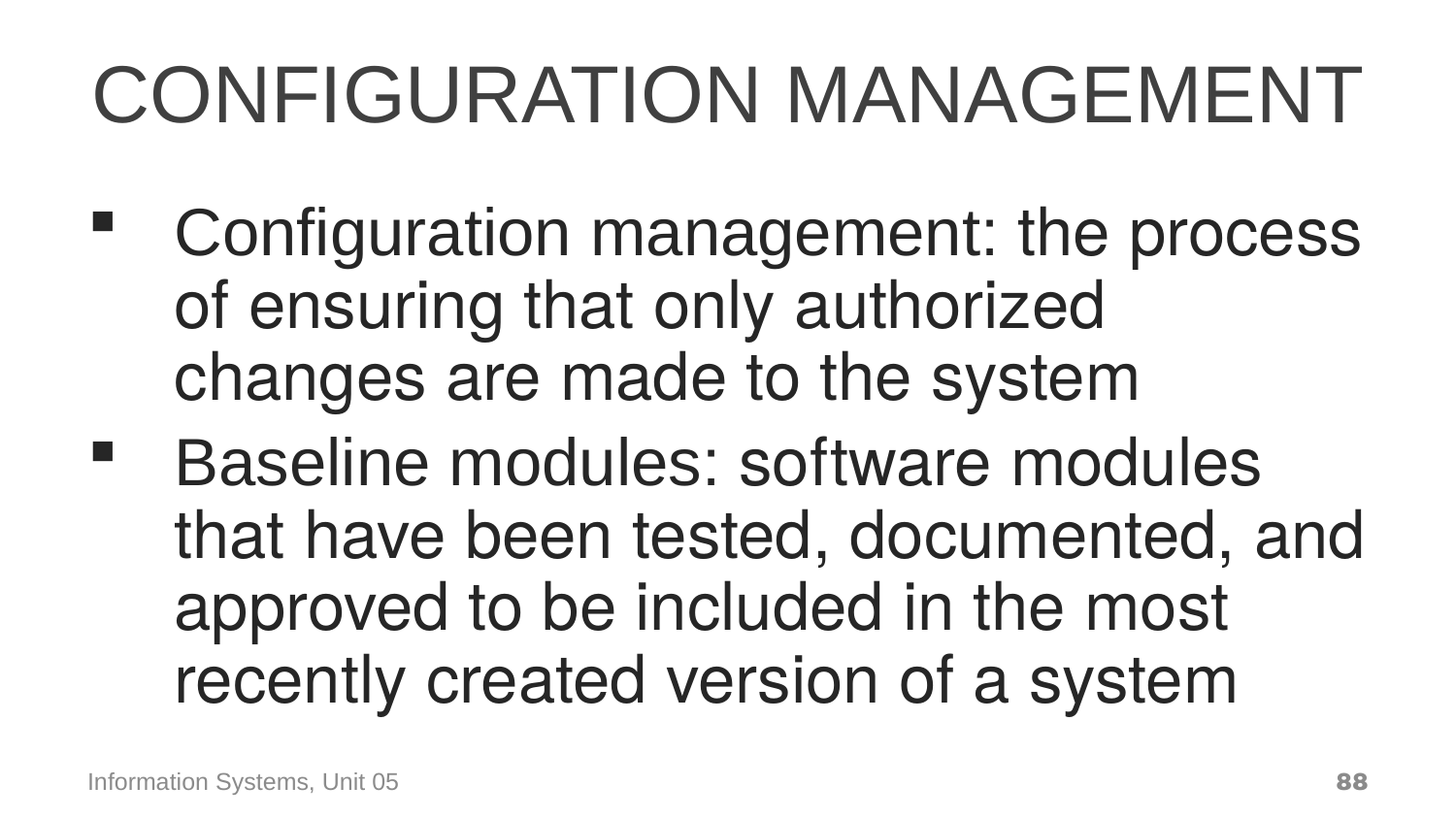

# Configuration Management
Configuration management: the process of ensuring that only authorized changes are made to the system
Baseline modules: software modules that have been tested, documented, and approved to be included in the most recently created version of a system
Information Systems, Unit 05
88